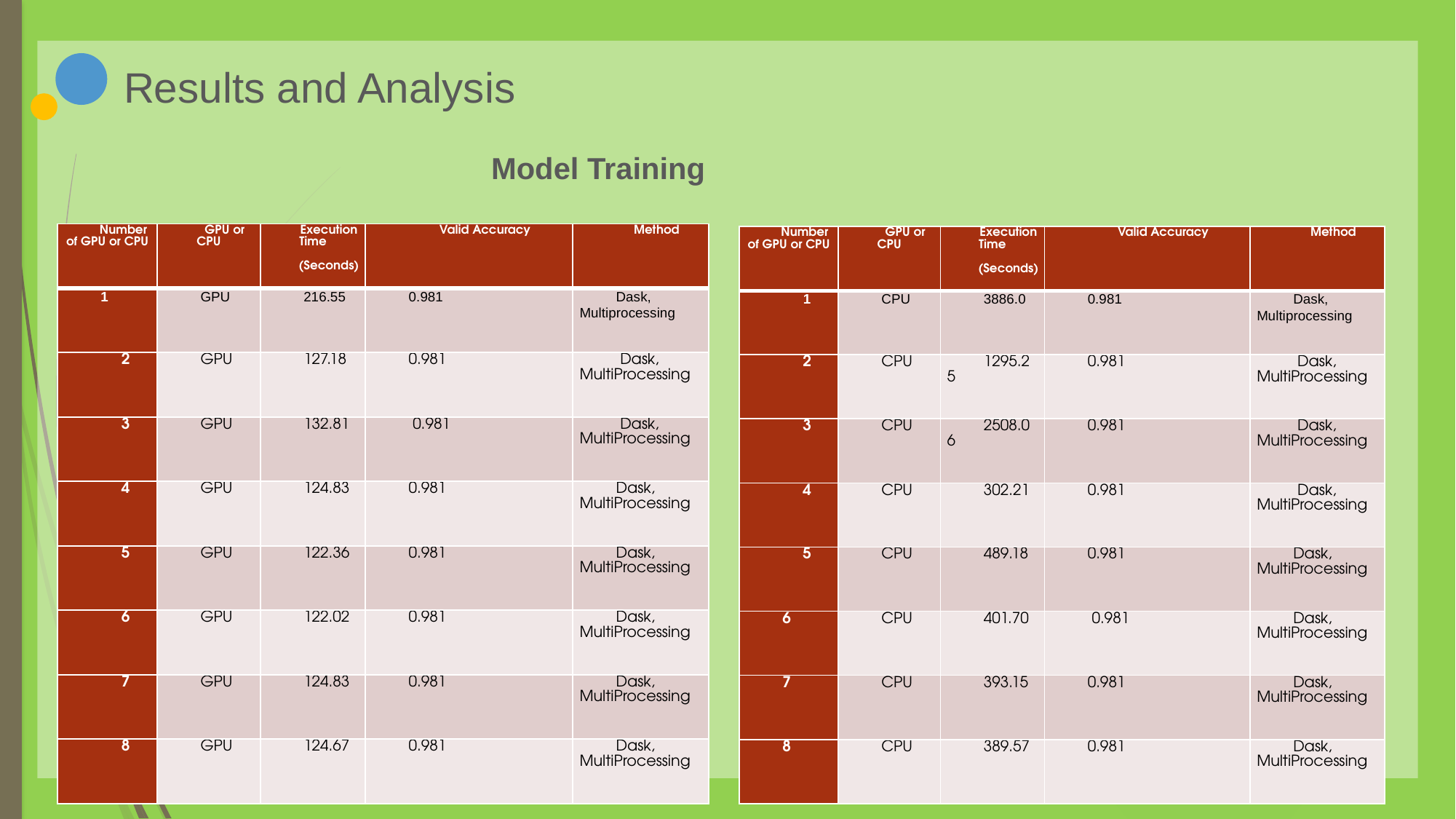

Results and Analysis
Model Training
| Number of GPU or CPU | GPU or CPU | Execution Time (Seconds) | Valid Accuracy | Method |
| --- | --- | --- | --- | --- |
| 1 | GPU | 216.55 | 0.981 | Dask, Multiprocessing |
| 2 | GPU | 127.18 | 0.981 | Dask, MultiProcessing |
| 3 | GPU | 132.81 | 0.981 | Dask, MultiProcessing |
| 4 | GPU | 124.83 | 0.981 | Dask, MultiProcessing |
| 5 | GPU | 122.36 | 0.981 | Dask, MultiProcessing |
| 6 | GPU | 122.02 | 0.981 | Dask, MultiProcessing |
| 7 | GPU | 124.83 | 0.981 | Dask, MultiProcessing |
| 8 | GPU | 124.67 | 0.981 | Dask, MultiProcessing |
| Number of GPU or CPU | GPU or CPU | Execution Time (Seconds) | Valid Accuracy | Method |
| --- | --- | --- | --- | --- |
| 1 | CPU | 3886.0 | 0.981 | Dask, Multiprocessing |
| 2 | CPU | 1295.25 | 0.981 | Dask, MultiProcessing |
| 3 | CPU | 2508.06 | 0.981 | Dask, MultiProcessing |
| 4 | CPU | 302.21 | 0.981 | Dask, MultiProcessing |
| 5 | CPU | 489.18 | 0.981 | Dask, MultiProcessing |
| 6 | CPU | 401.70 | 0.981 | Dask, MultiProcessing |
| 7 | CPU | 393.15 | 0.981 | Dask, MultiProcessing |
| 8 | CPU | 389.57 | 0.981 | Dask, MultiProcessing |